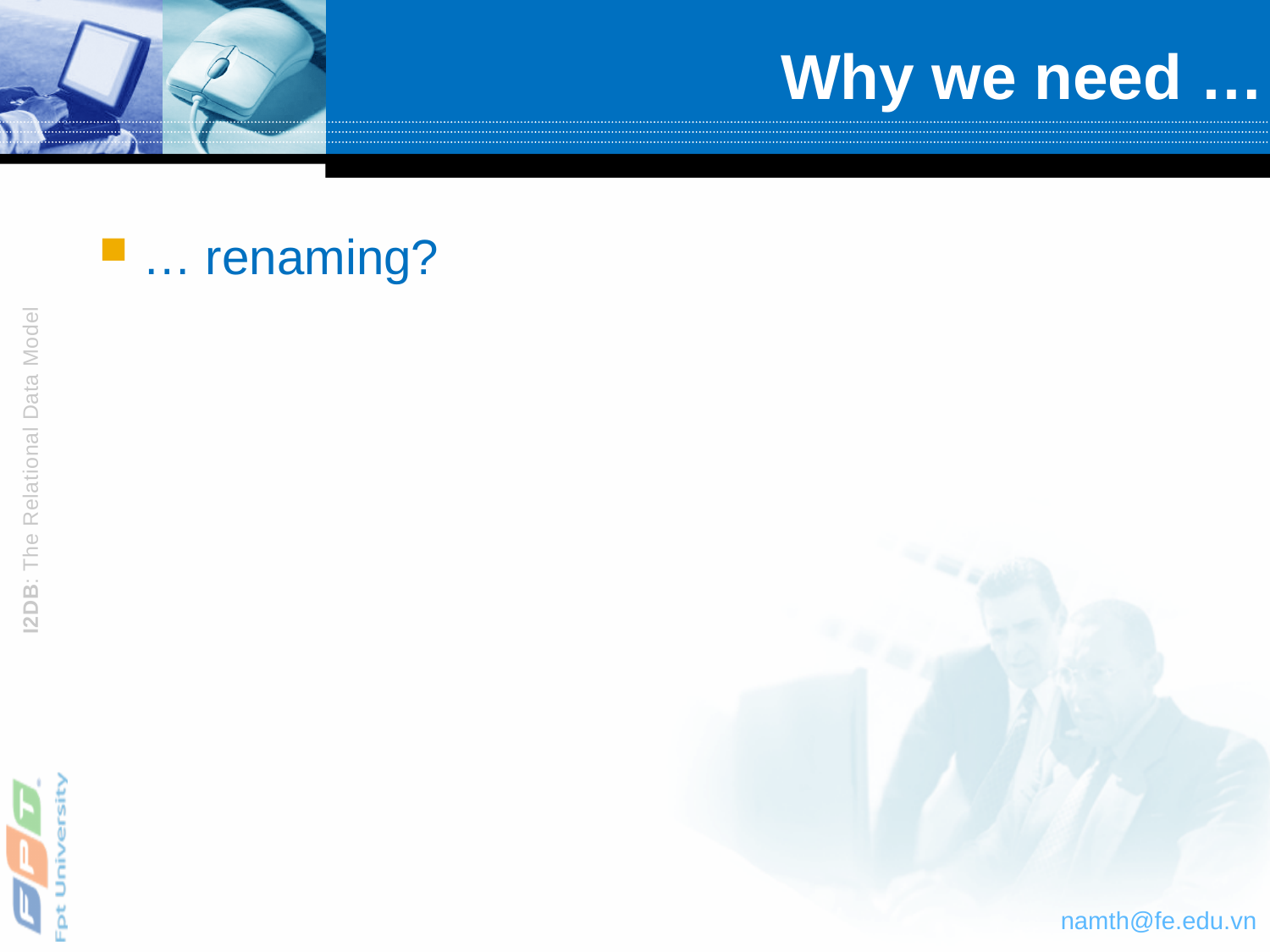

# Why we need …
… renaming?